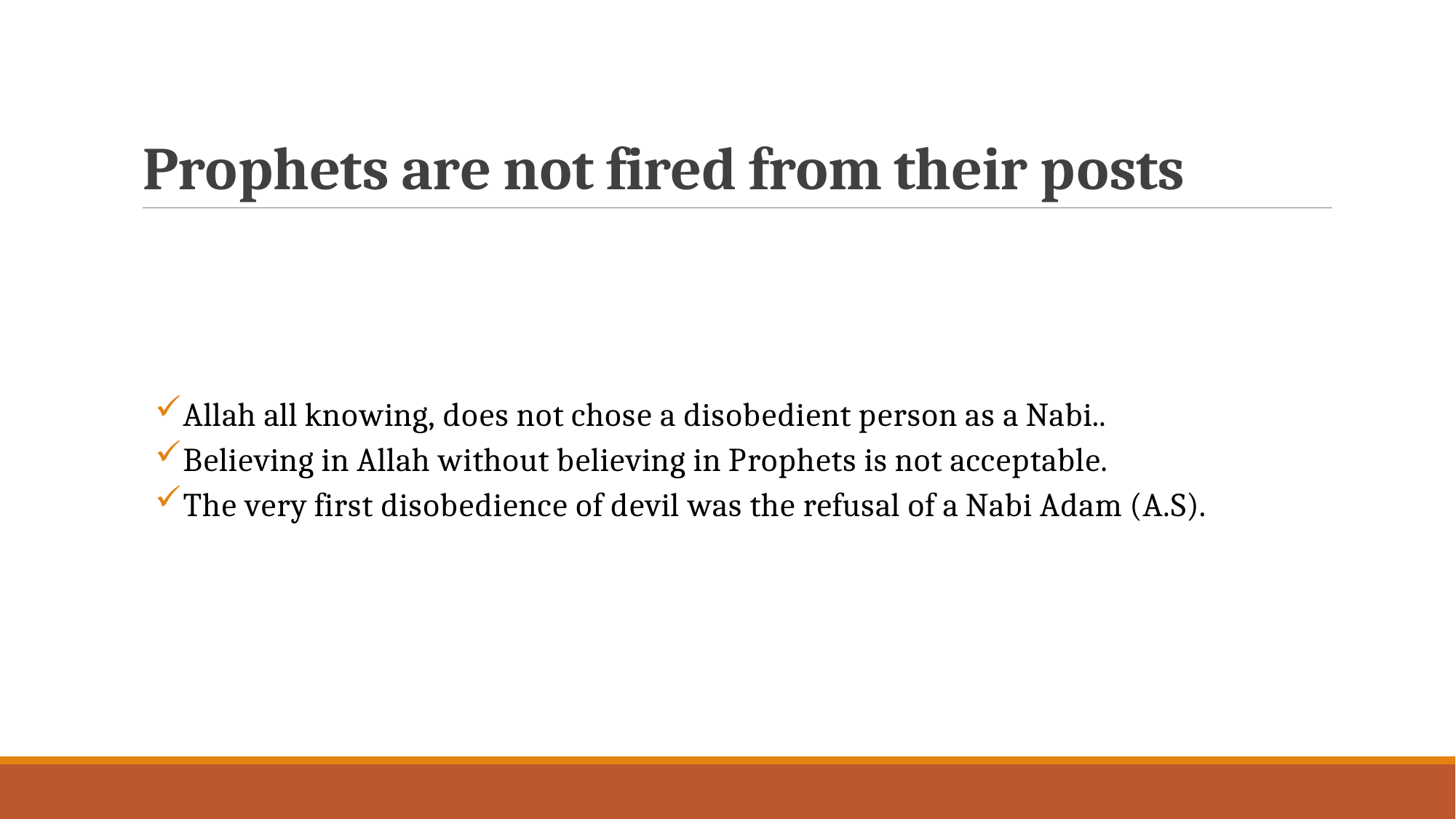

# Prophets are not fired from their posts
Allah all knowing, does not chose a disobedient person as a Nabi..
Believing in Allah without believing in Prophets is not acceptable.
The very first disobedience of devil was the refusal of a Nabi Adam (A.S).